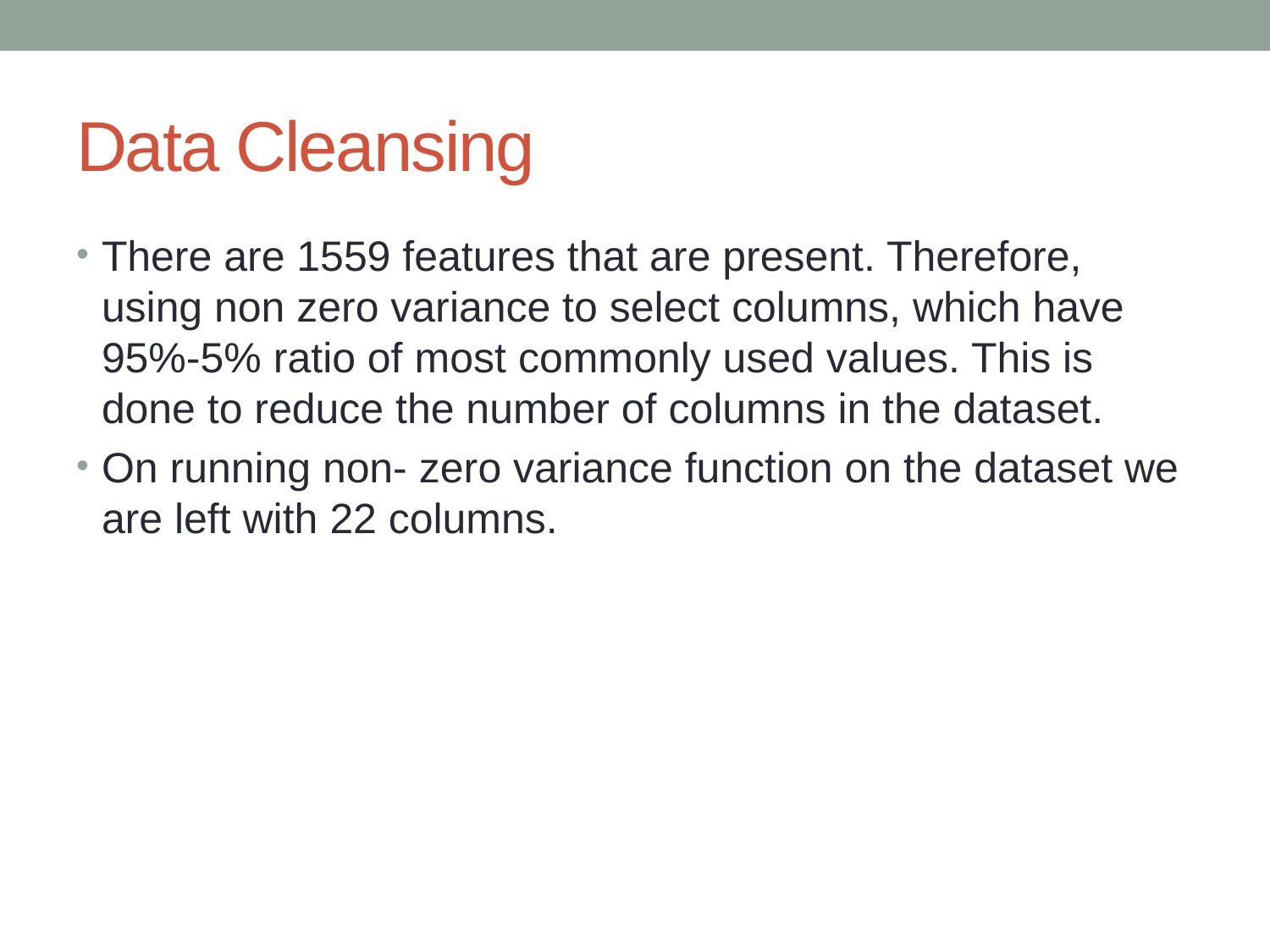

# Data Cleansing
There are 1559 features that are present. Therefore, using non zero variance to select columns, which have 95%-5% ratio of most commonly used values. This is done to reduce the number of columns in the dataset.
On running non- zero variance function on the dataset we are left with 22 columns.